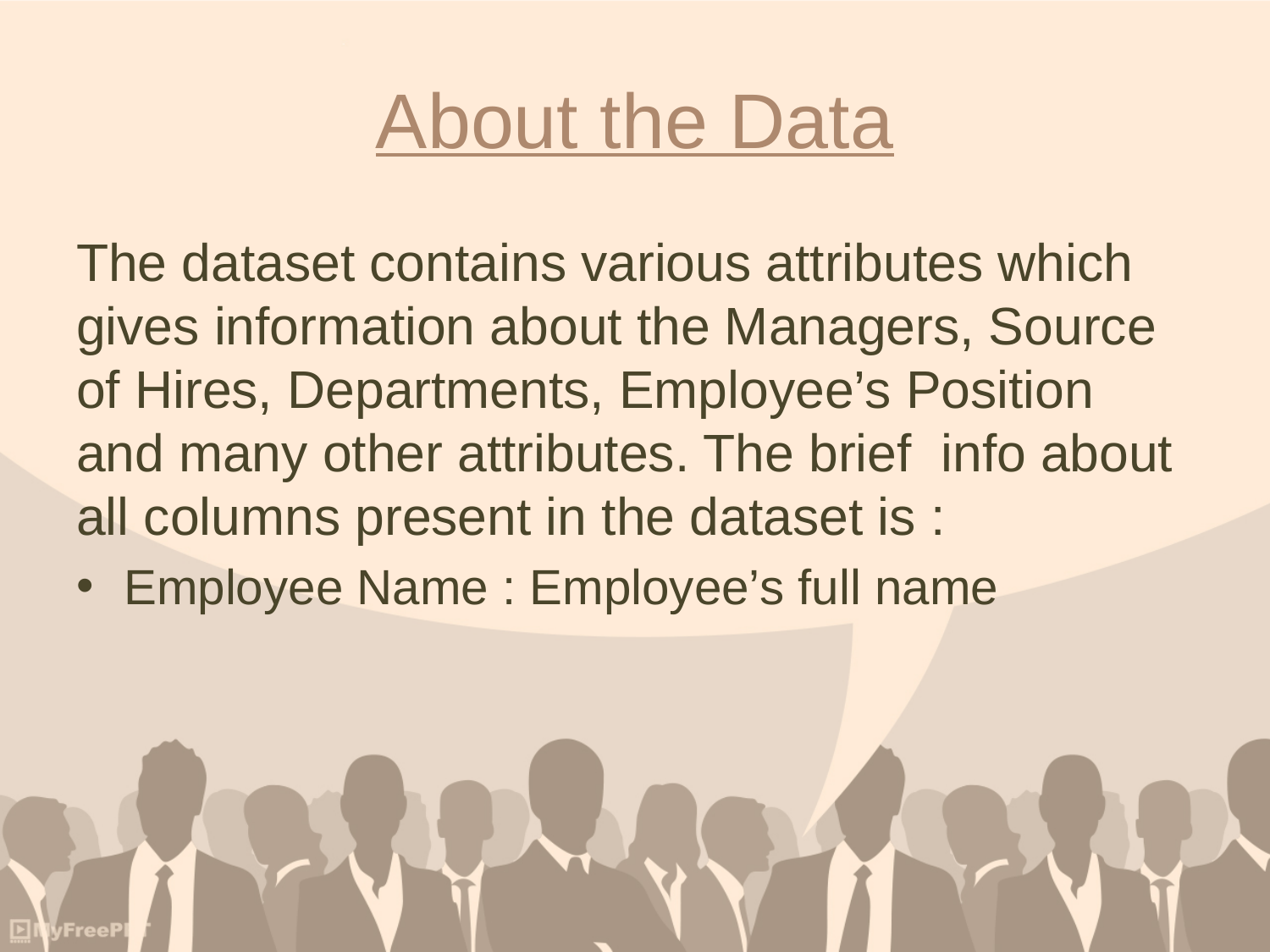

# About the Data
The dataset contains various attributes which gives information about the Managers, Source of Hires, Departments, Employee’s Position and many other attributes. The brief  info about all columns present in the dataset is :
Employee Name : Employee’s full name